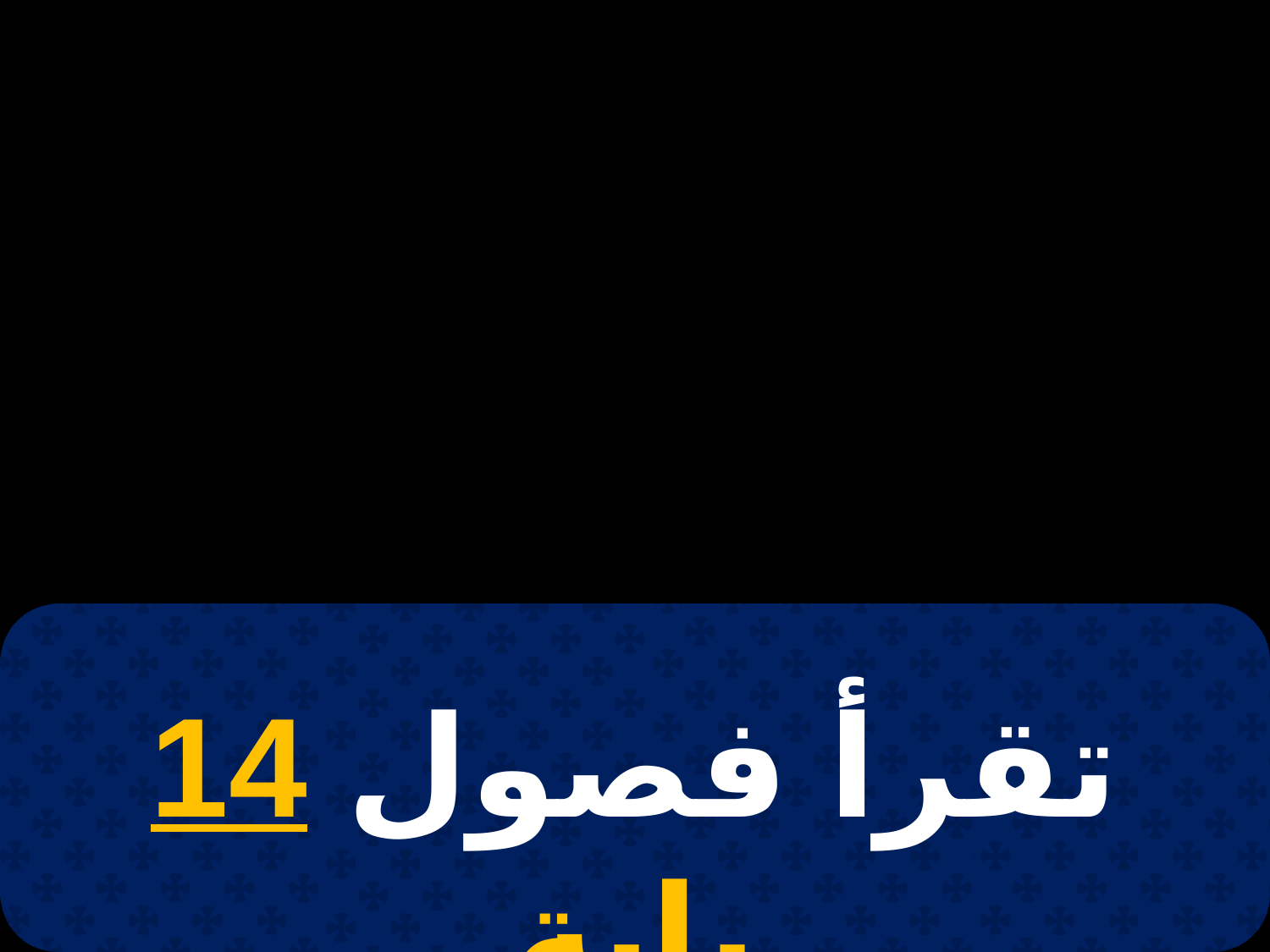

# 25 برمهات
تقرأ فصول 14 بابة